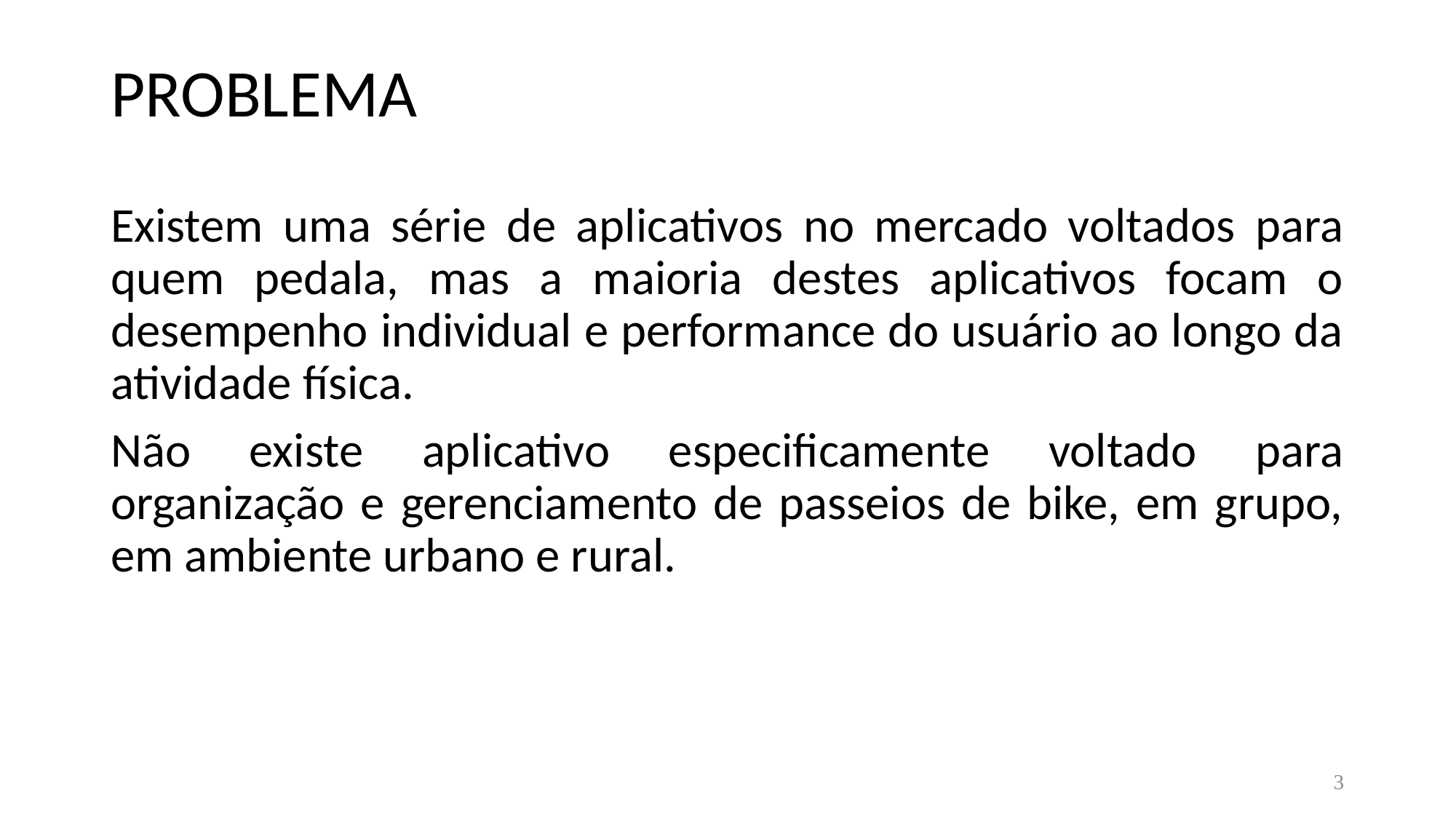

PROBLEMA
Existem uma série de aplicativos no mercado voltados para quem pedala, mas a maioria destes aplicativos focam o desempenho individual e performance do usuário ao longo da atividade física.
Não existe aplicativo especificamente voltado para organização e gerenciamento de passeios de bike, em grupo, em ambiente urbano e rural.
3